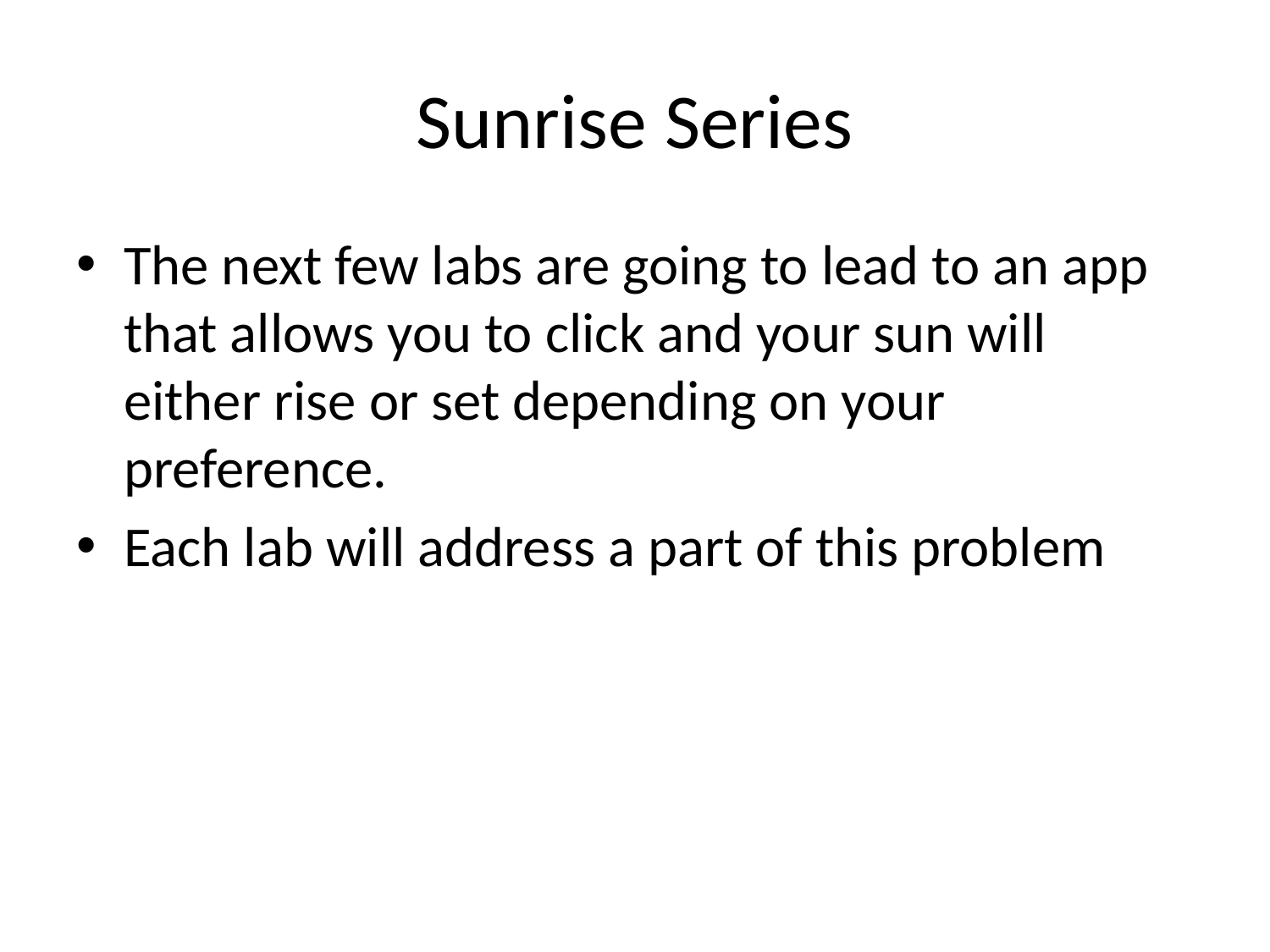

# Sunrise Series
The next few labs are going to lead to an app that allows you to click and your sun will either rise or set depending on your preference.
Each lab will address a part of this problem